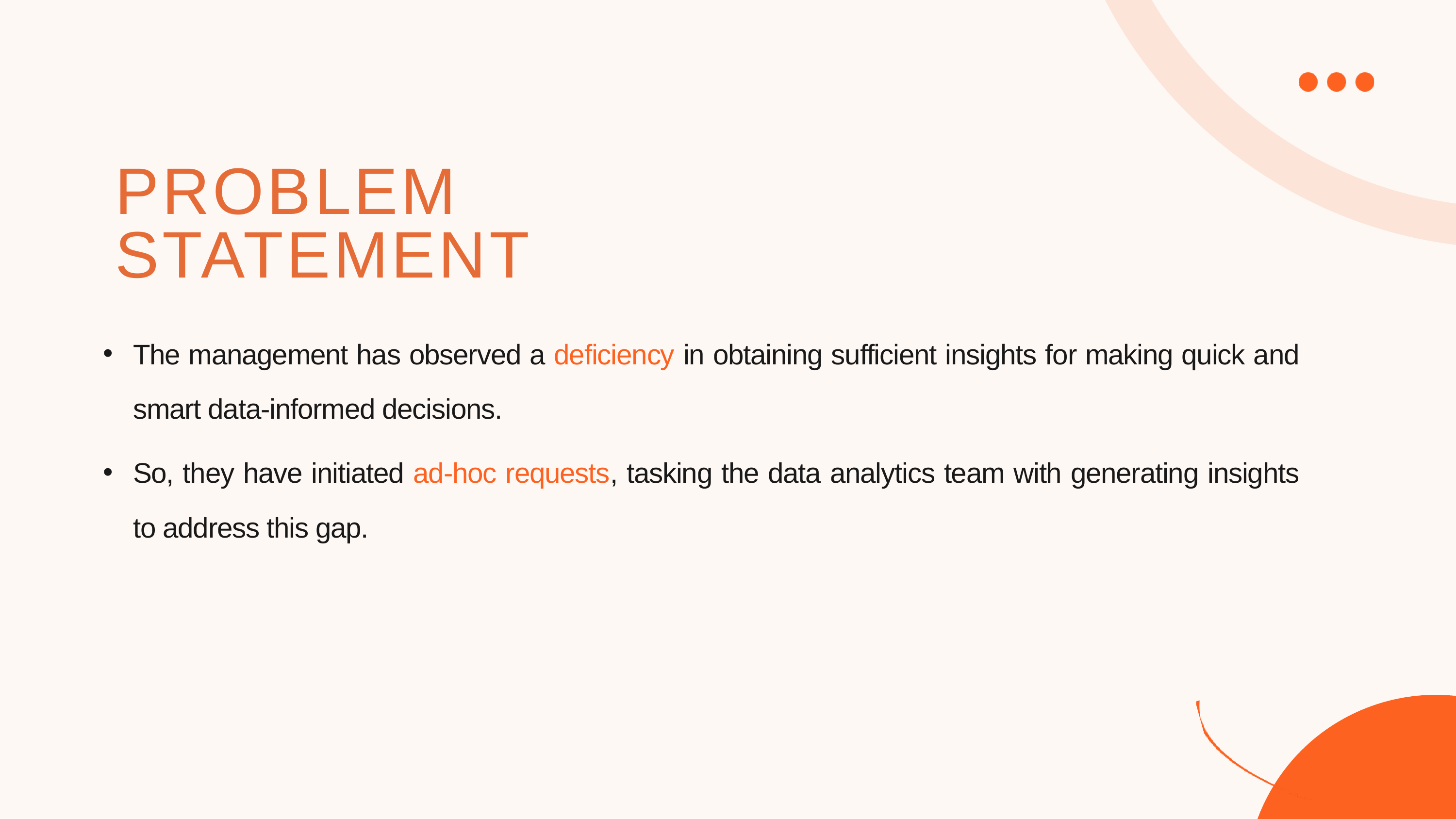

PROBLEM STATEMENT
The management has observed a deficiency in obtaining sufficient insights for making quick and smart data-informed decisions.

So, they have initiated ad-hoc requests, tasking the data analytics team with generating insights to address this gap.